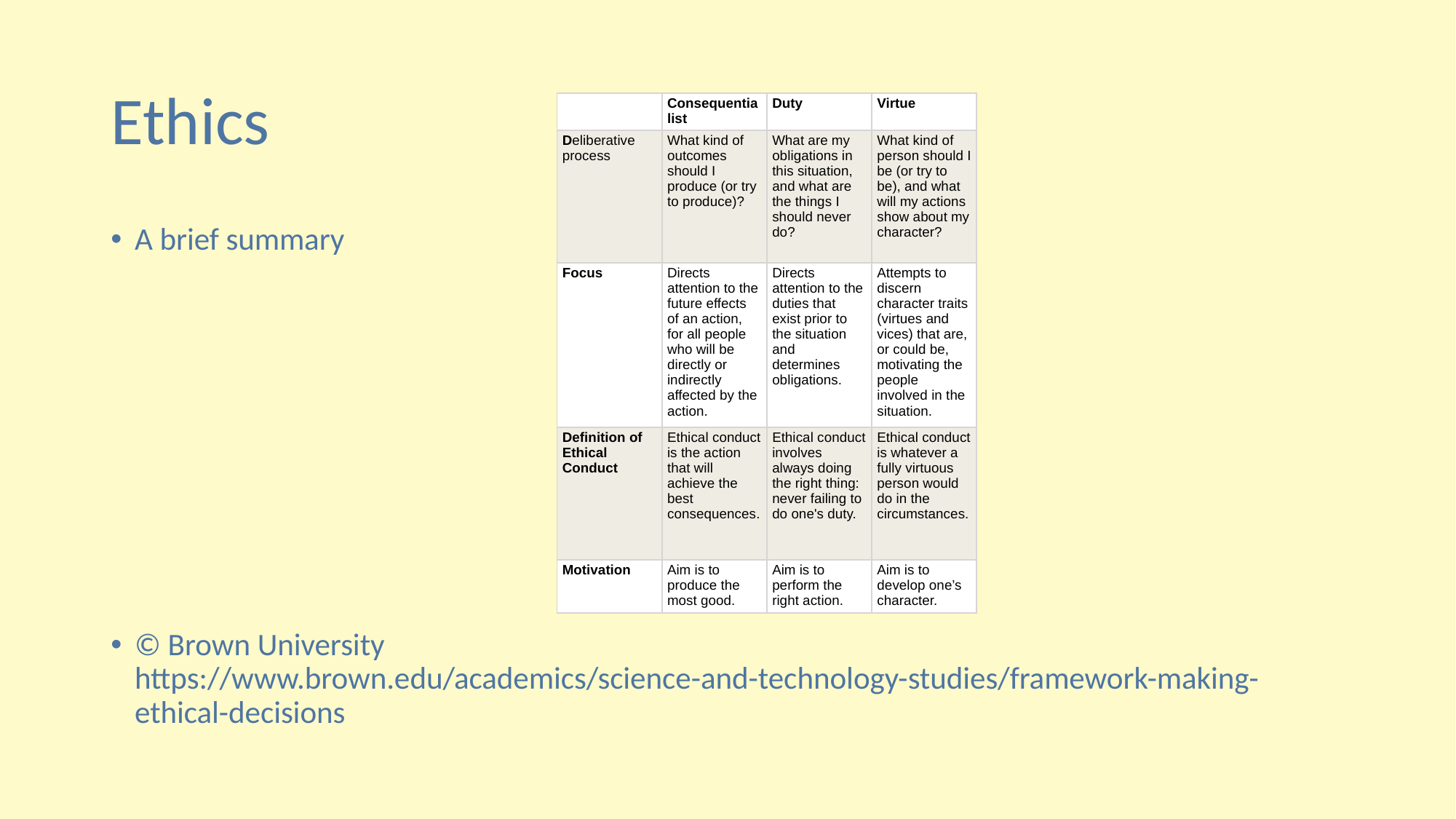

# Ethics
|  | Consequentialist | Duty | Virtue |
| --- | --- | --- | --- |
| Deliberative process | What kind of outcomes should I produce (or try to produce)? | What are my obligations in this situation, and what are the things I should never do? | What kind of person should I be (or try to be), and what will my actions show about my character? |
| Focus | Directs attention to the future effects of an action, for all people who will be directly or indirectly affected by the action. | Directs attention to the duties that exist prior to the situation and determines obligations. | Attempts to discern character traits (virtues and vices) that are, or could be, motivating the people involved in the situation. |
| Definition of Ethical Conduct | Ethical conduct is the action that will achieve the best consequences. | Ethical conduct involves always doing the right thing: never failing to do one's duty. | Ethical conduct is whatever a fully virtuous person would do in the circumstances. |
| Motivation | Aim is to produce the most good. | Aim is to perform the right action. | Aim is to develop one’s character. |
A brief summary

© Brown University
https://www.brown.edu/academics/science-and-technology-studies/framework-making-ethical-decisions